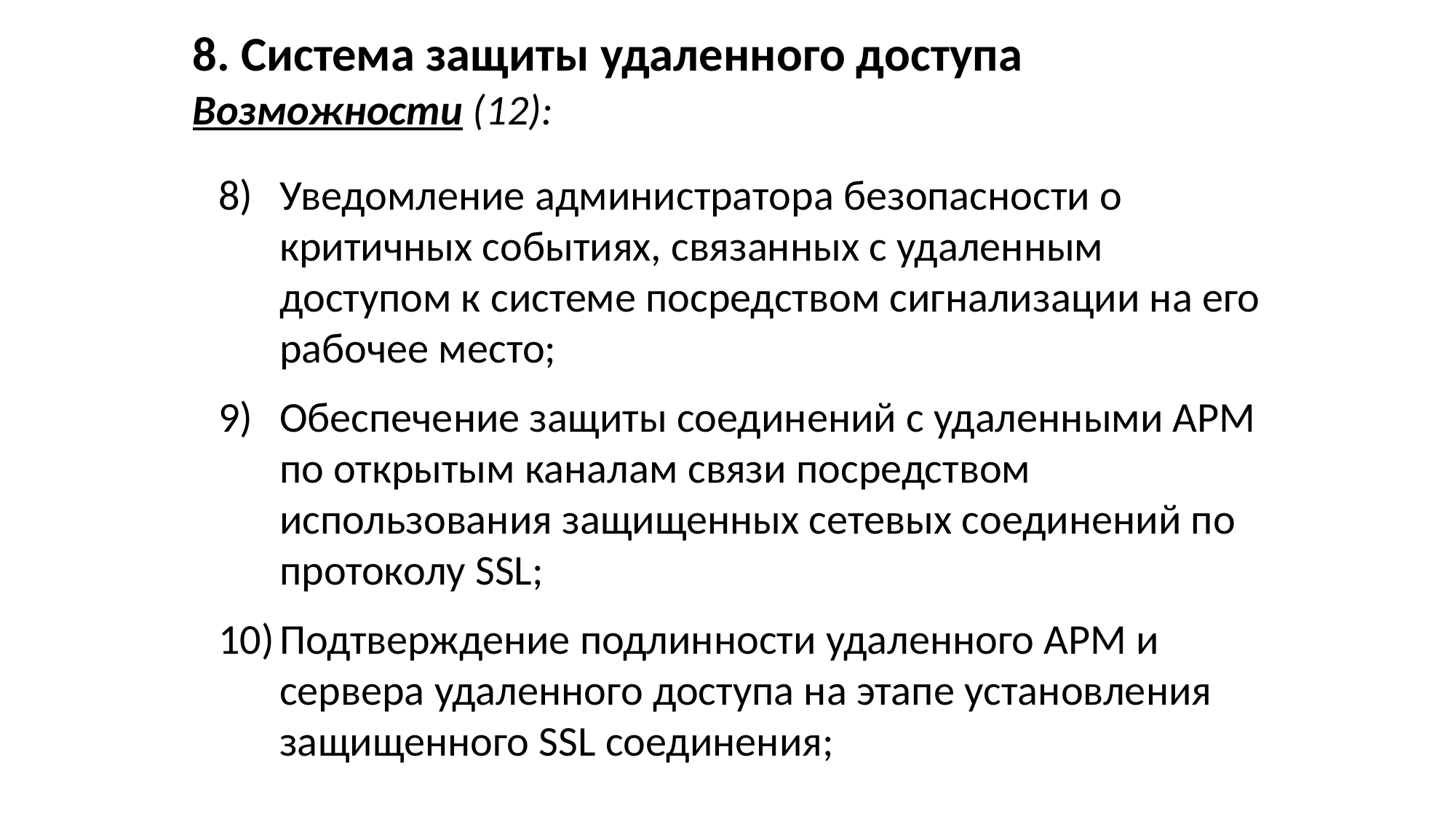

8. Система защиты удаленного доступа
Возможности (12):

Уведомление администратора безопасности о критичных событиях, связанных с удаленным доступом к системе посредством сигнализации на его рабочее место;
Обеспечение защиты соединений с удаленными АРМ по открытым каналам связи посредством использования защищенных сетевых соединений по протоколу SSL;
Подтверждение подлинности удаленного АРМ и сервера удаленного доступа на этапе установления защищенного SSL соединения;